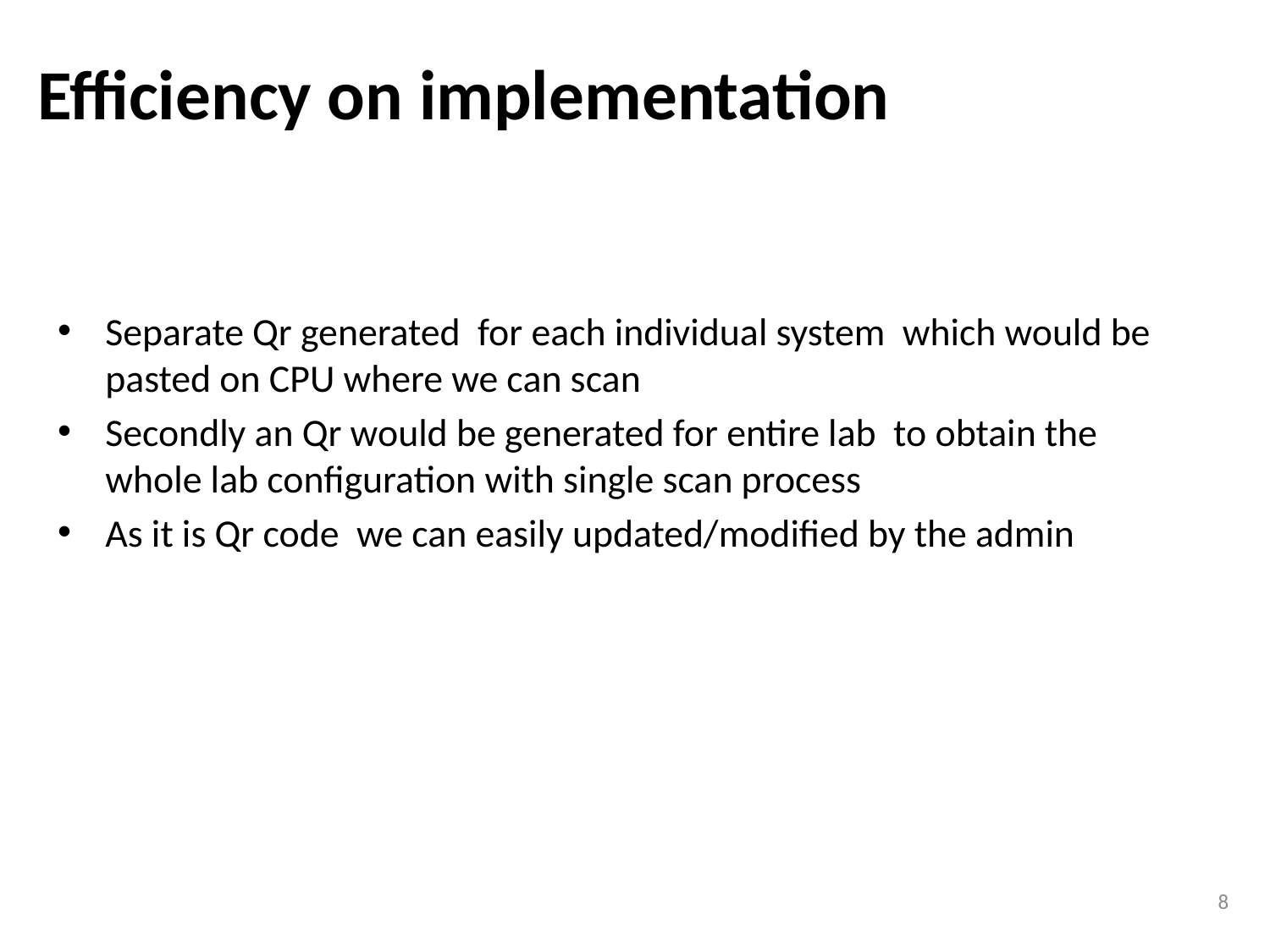

# Efficiency on implementation

Separate Qr generated  for each individual system  which would be pasted on CPU where we can scan
Secondly an Qr would be generated for entire lab  to obtain the whole lab configuration with single scan process
As it is Qr code  we can easily updated/modified by the admin
8